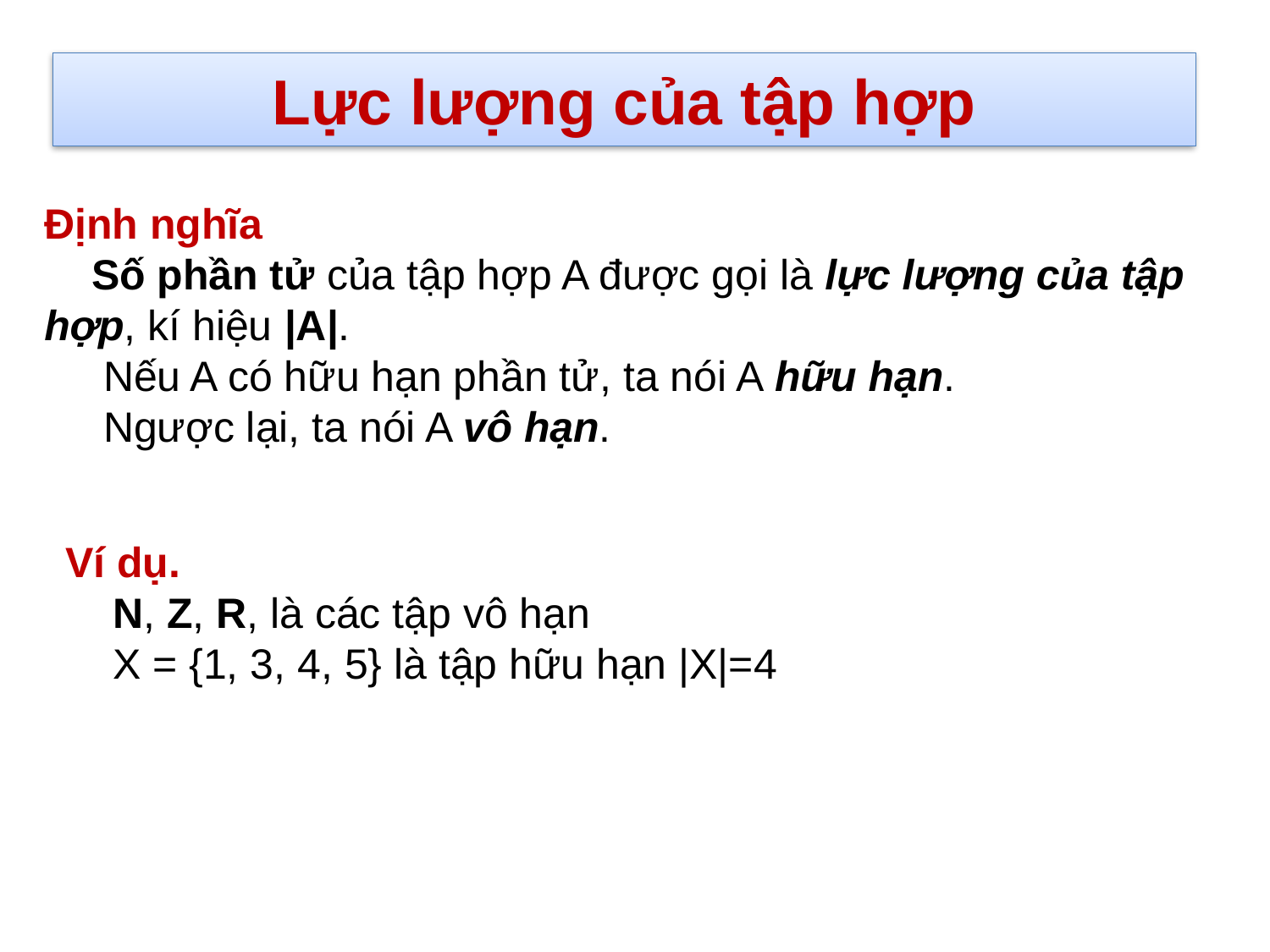

# Lực lượng của tập hợp
Định nghĩa
    Số phần tử của tập hợp A được gọi là lực lượng của tập hợp, kí hiệu |A|.
     Nếu A có hữu hạn phần tử, ta nói A hữu hạn.
     Ngược lại, ta nói A vô hạn.
Ví dụ.
    N, Z, R, là các tập vô hạn
    X = {1, 3, 4, 5} là tập hữu hạn |X|=4